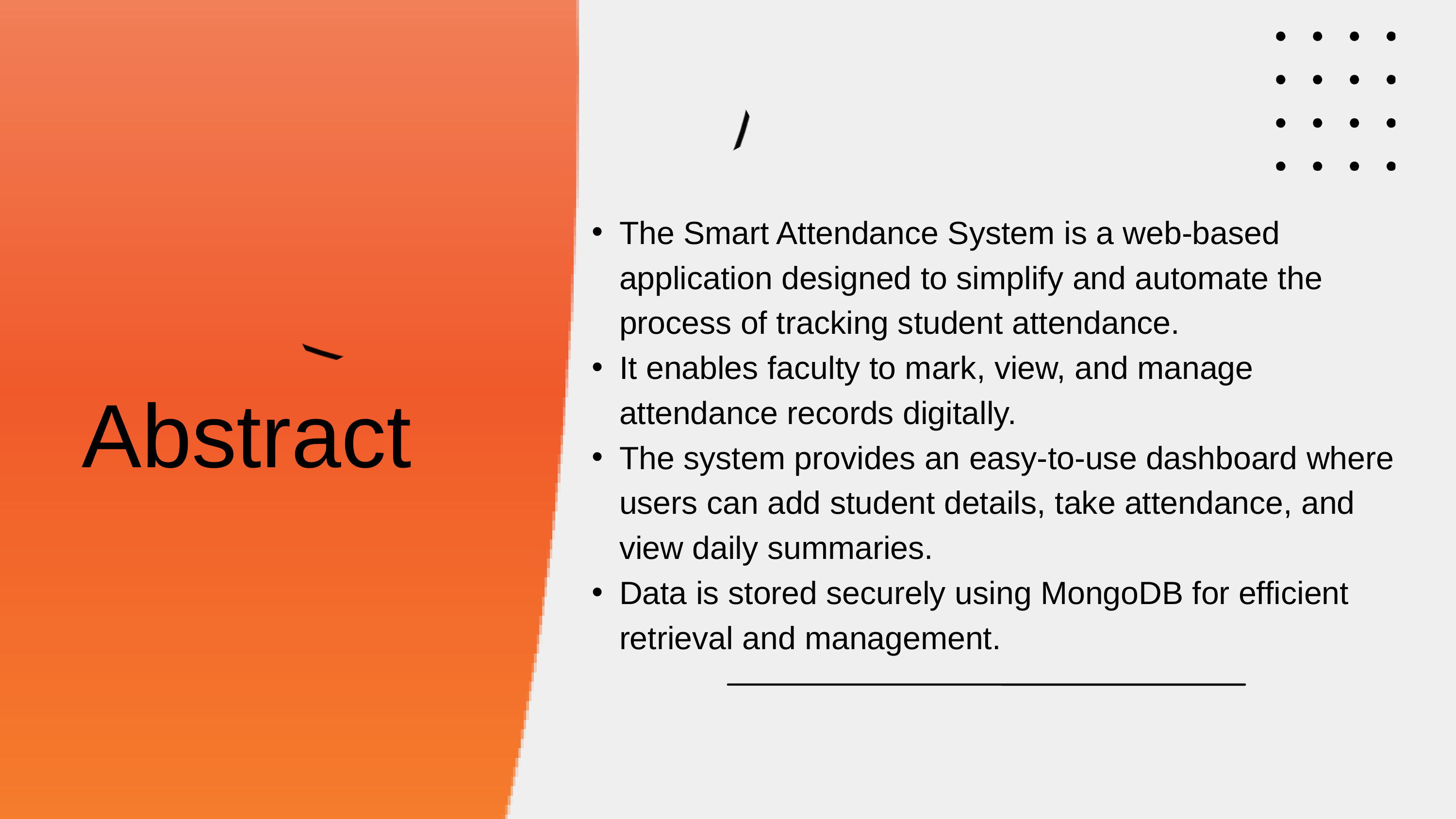

The Smart Attendance System is a web-based application designed to simplify and automate the process of tracking student attendance.
It enables faculty to mark, view, and manage attendance records digitally.
The system provides an easy-to-use dashboard where users can add student details, take attendance, and view daily summaries.
Data is stored securely using MongoDB for efficient retrieval and management.

Abstract